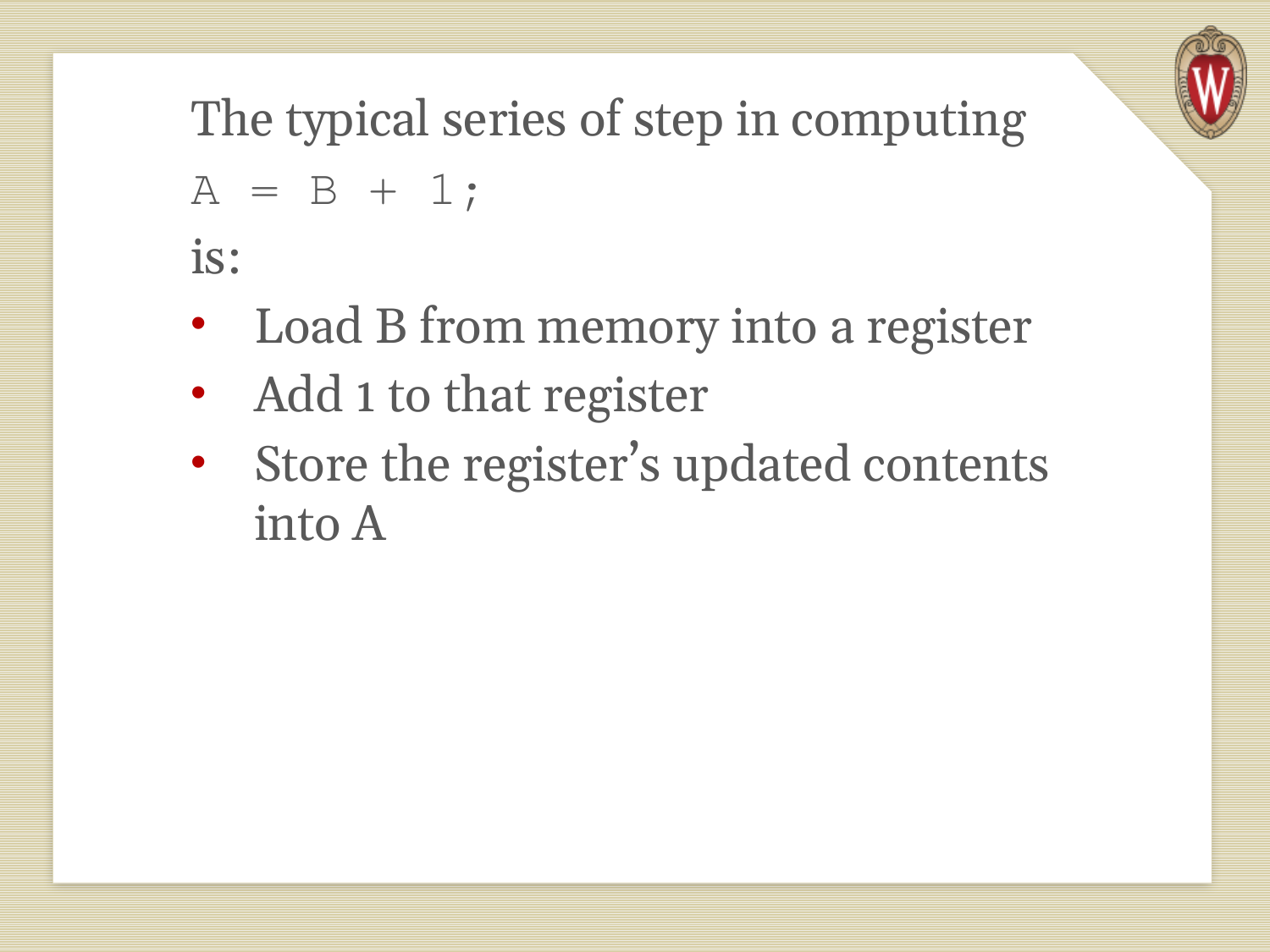

The typical series of step in computing
A = B + 1;
is:
Load B from memory into a register
Add 1 to that register
Store the register’s updated contents into A